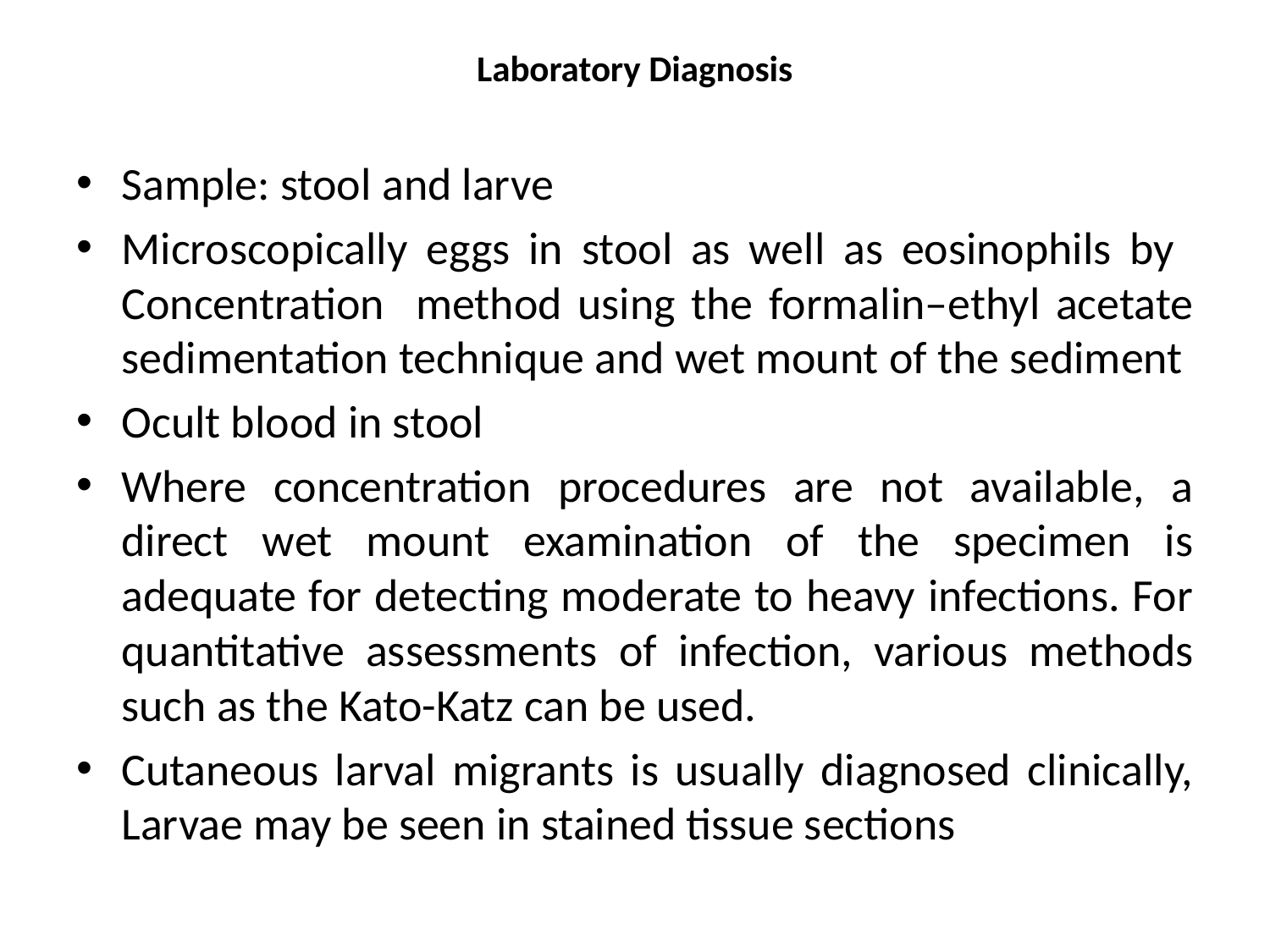

# Laboratory Diagnosis
Sample: stool and larve
Microscopically eggs in stool as well as eosinophils by  Concentration  method using the formalin–ethyl acetate sedimentation technique and wet mount of the sediment
Ocult blood in stool
Where concentration procedures are not available, a direct wet mount examination of the specimen is adequate for detecting moderate to heavy infections. For quantitative assessments of infection, various methods such as the Kato-Katz can be used.
Cutaneous larval migrants is usually diagnosed clinically, Larvae may be seen in stained tissue sections